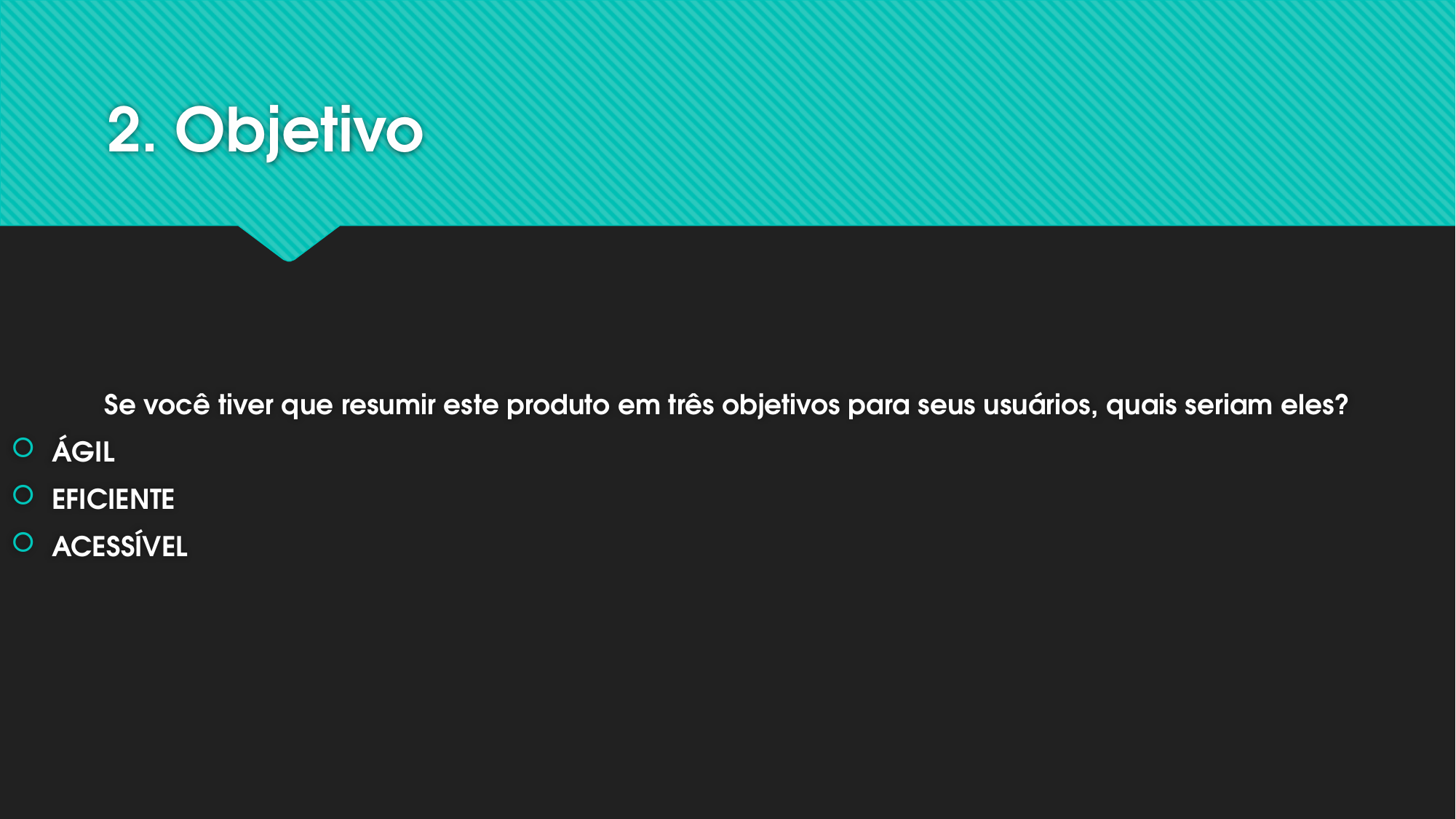

# 2. Objetivo
Se você tiver que resumir este produto em três objetivos para seus usuários, quais seriam eles?
ÁGIL
EFICIENTE
ACESSÍVEL